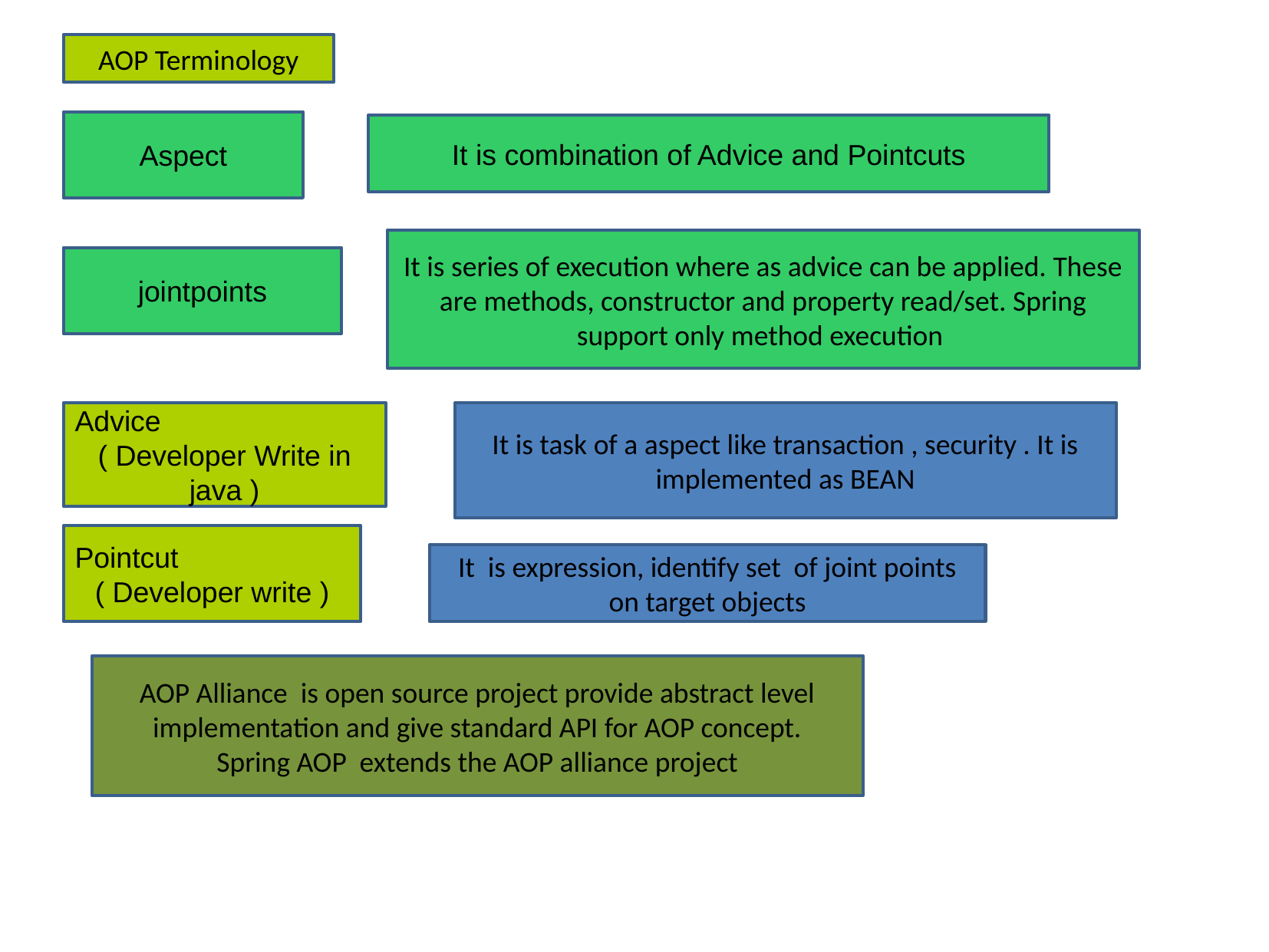

AOP Terminology
Aspect
It is combination of Advice and Pointcuts
It is series of execution where as advice can be applied. These are methods, constructor and property read/set. Spring support only method execution
jointpoints
Advice
( Developer Write in java )
It is task of a aspect like transaction , security . It is implemented as BEAN
Pointcut
( Developer write )
It  is expression, identify set  of joint points on target objects
AOP Alliance  is open source project provide abstract level implementation and give standard API for AOP concept.
Spring AOP  extends the AOP alliance project